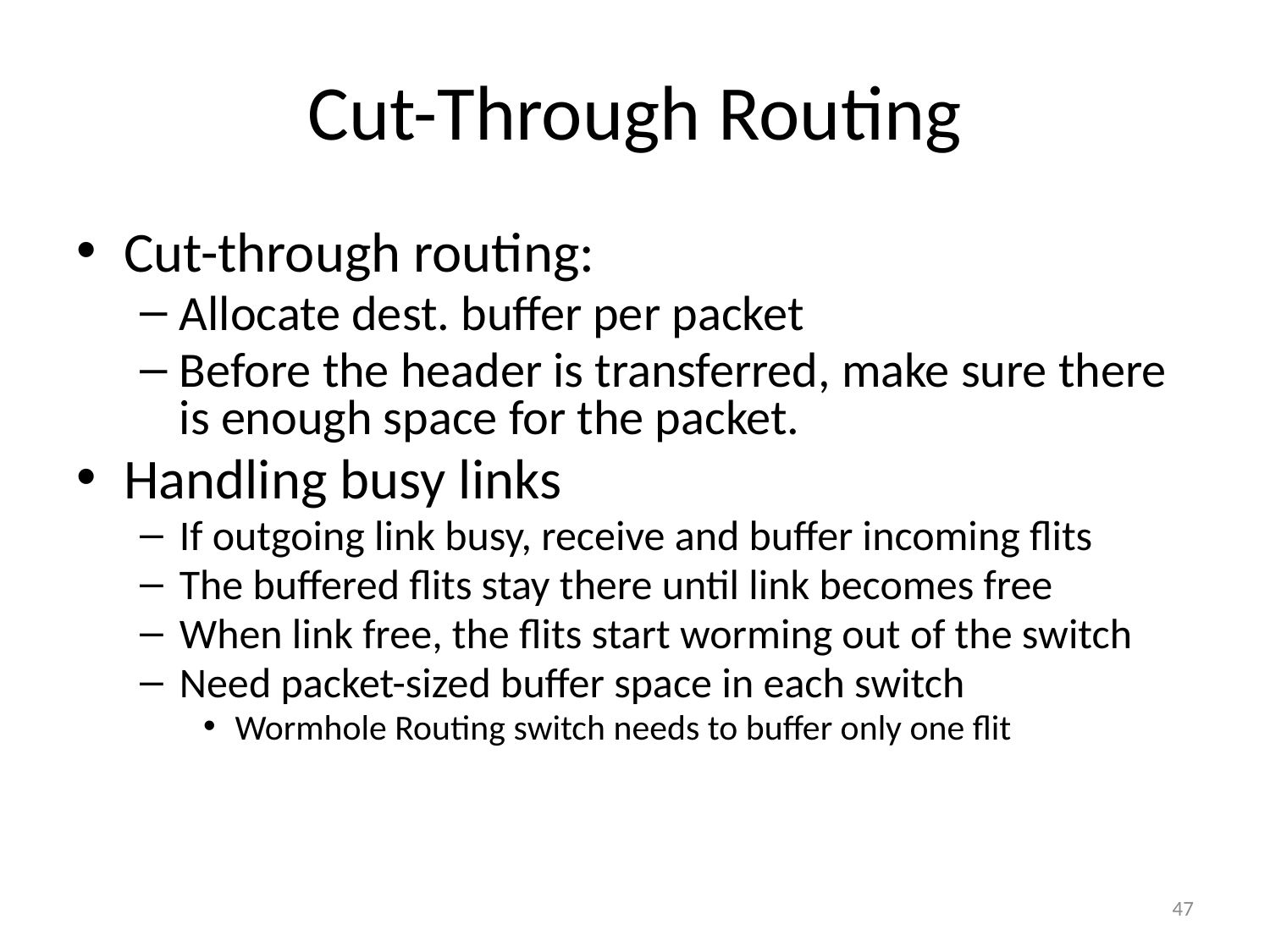

# Cut-Through Routing
Cut-through routing:
Allocate dest. buffer per packet
Before the header is transferred, make sure there is enough space for the packet.
Handling busy links
If outgoing link busy, receive and buffer incoming flits
The buffered flits stay there until link becomes free
When link free, the flits start worming out of the switch
Need packet-sized buffer space in each switch
Wormhole Routing switch needs to buffer only one flit
47